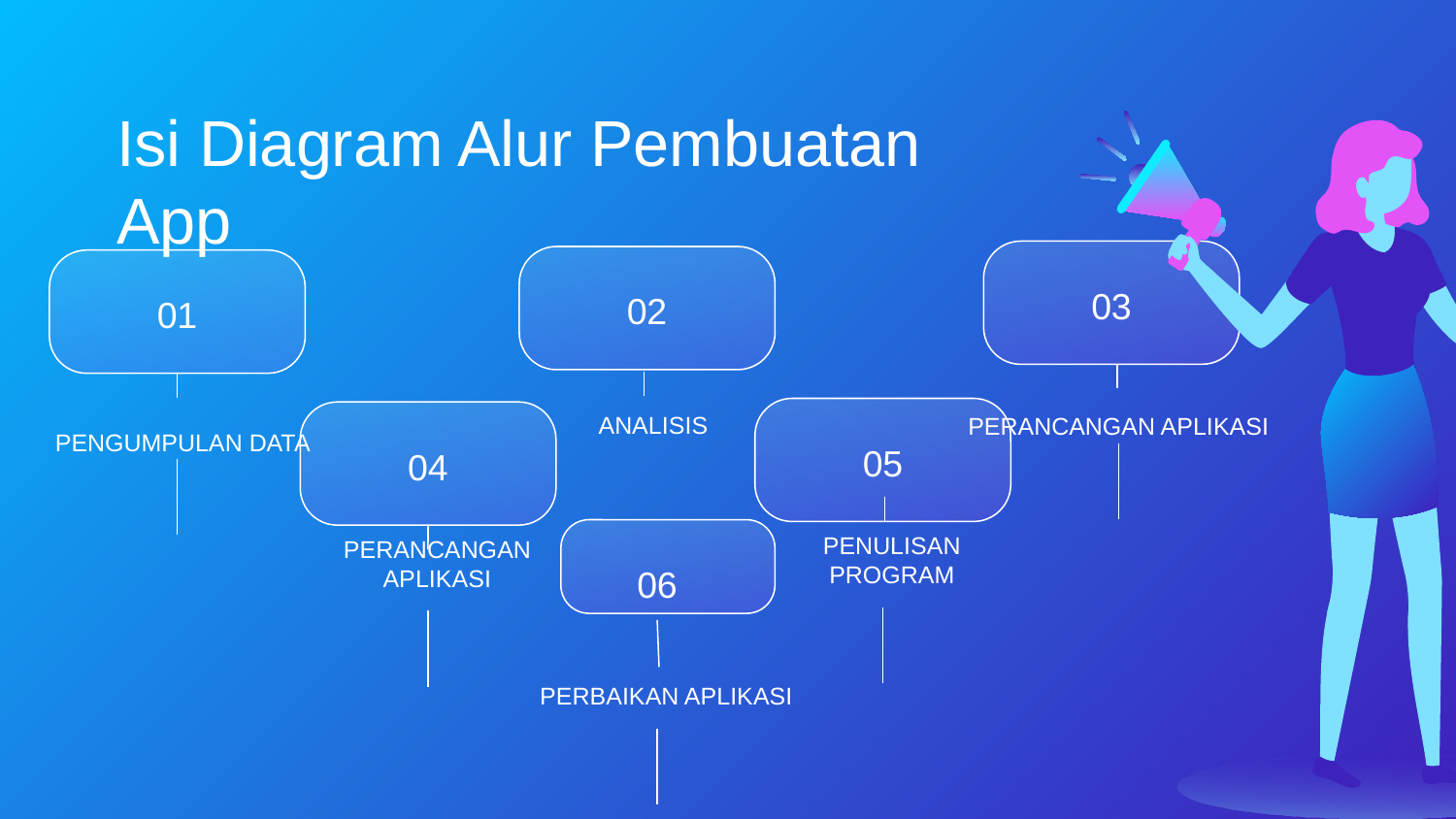

# Isi Diagram Alur Pembuatan App

03
02
01

ANALISIS
PERANCANGAN APLIKASI
PENGUMPULAN DATA
05
04

06
PENULISAN PROGRAM
PERANCANGAN APLIKASI
PERBAIKAN APLIKASI